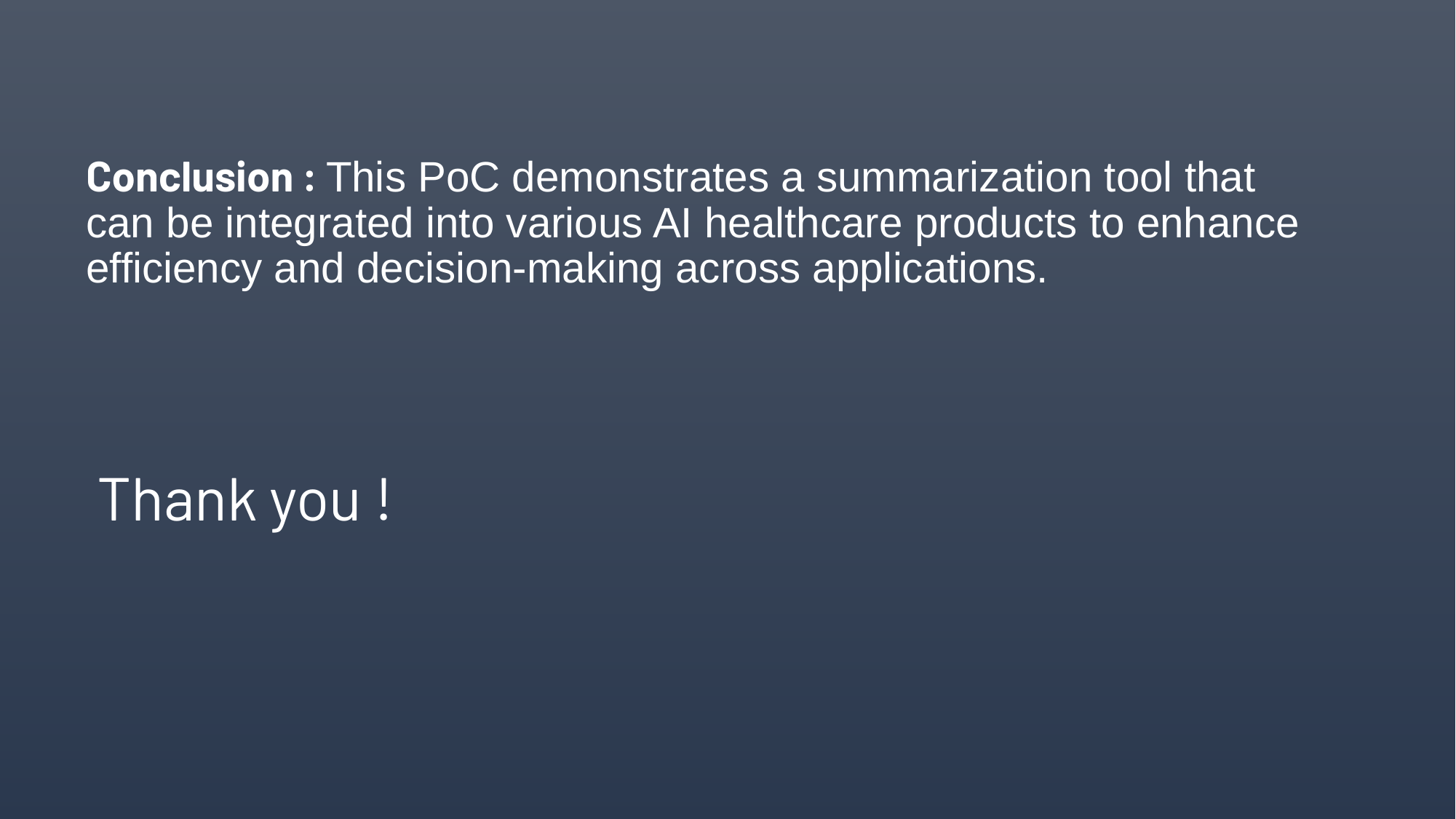

# Conclusion : This PoC demonstrates a summarization tool that can be integrated into various AI healthcare products to enhance efficiency and decision-making across applications.
Thank you !